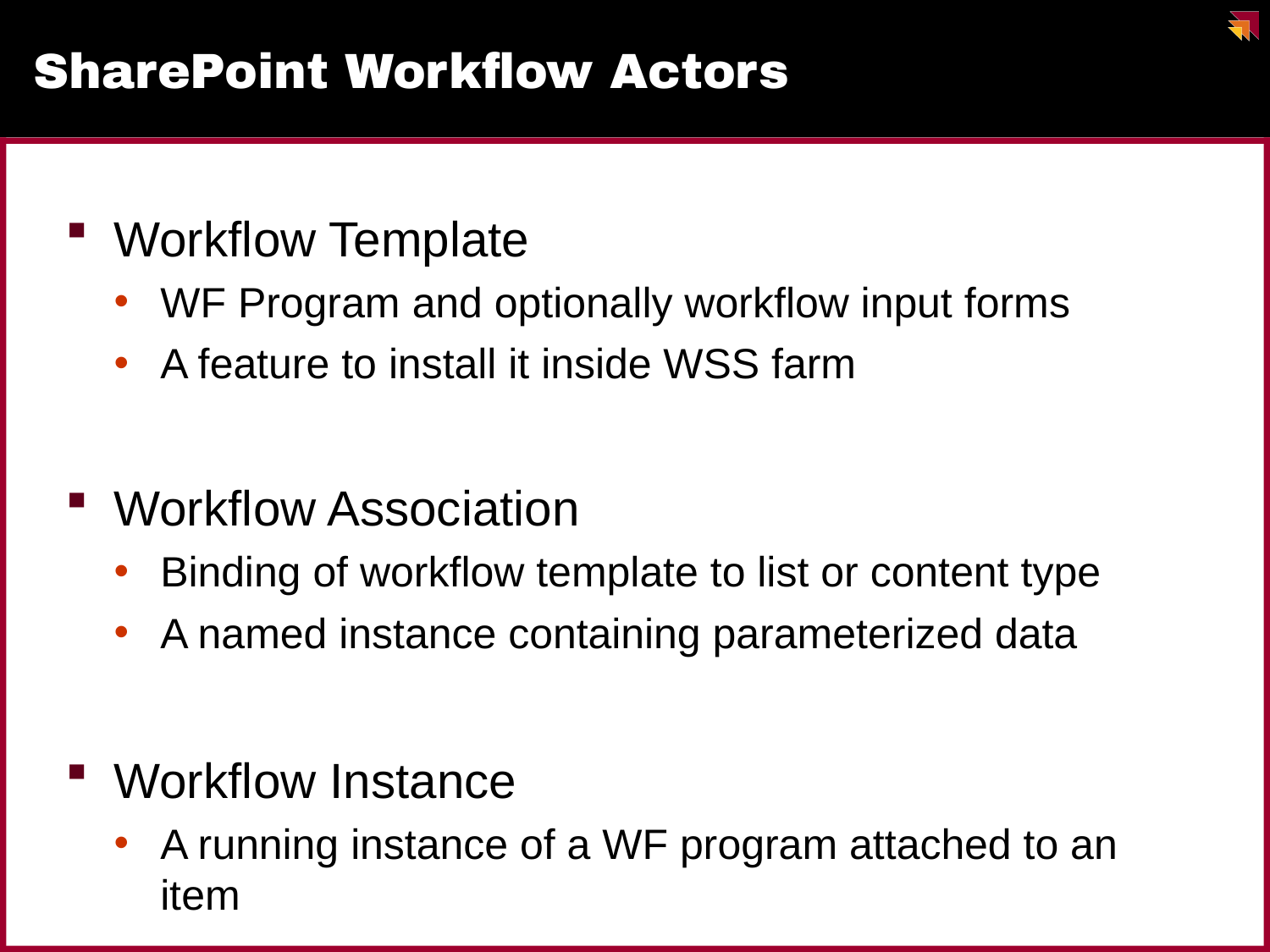

# SharePoint Workflow Actors
Workflow Template
WF Program and optionally workflow input forms
A feature to install it inside WSS farm

Workflow Association
Binding of workflow template to list or content type
A named instance containing parameterized data

Workflow Instance
A running instance of a WF program attached to an item